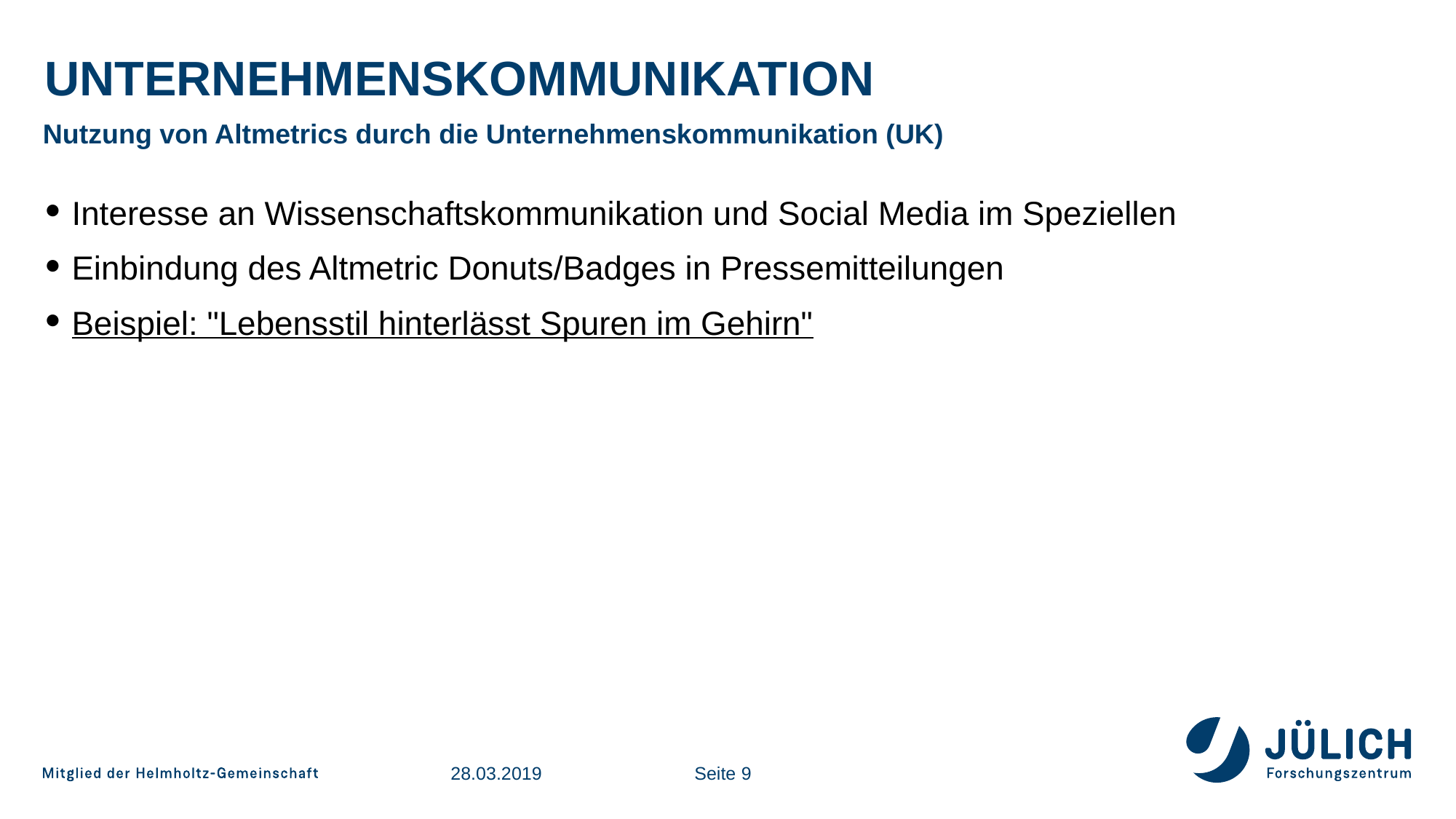

# Unternehmenskommunikation
Nutzung von Altmetrics durch die Unternehmenskommunikation (UK)
Interesse an Wissenschaftskommunikation und Social Media im Speziellen
Einbindung des Altmetric Donuts/Badges in Pressemitteilungen
Beispiel: "Lebensstil hinterlässt Spuren im Gehirn"
28.03.2019
Seite 9